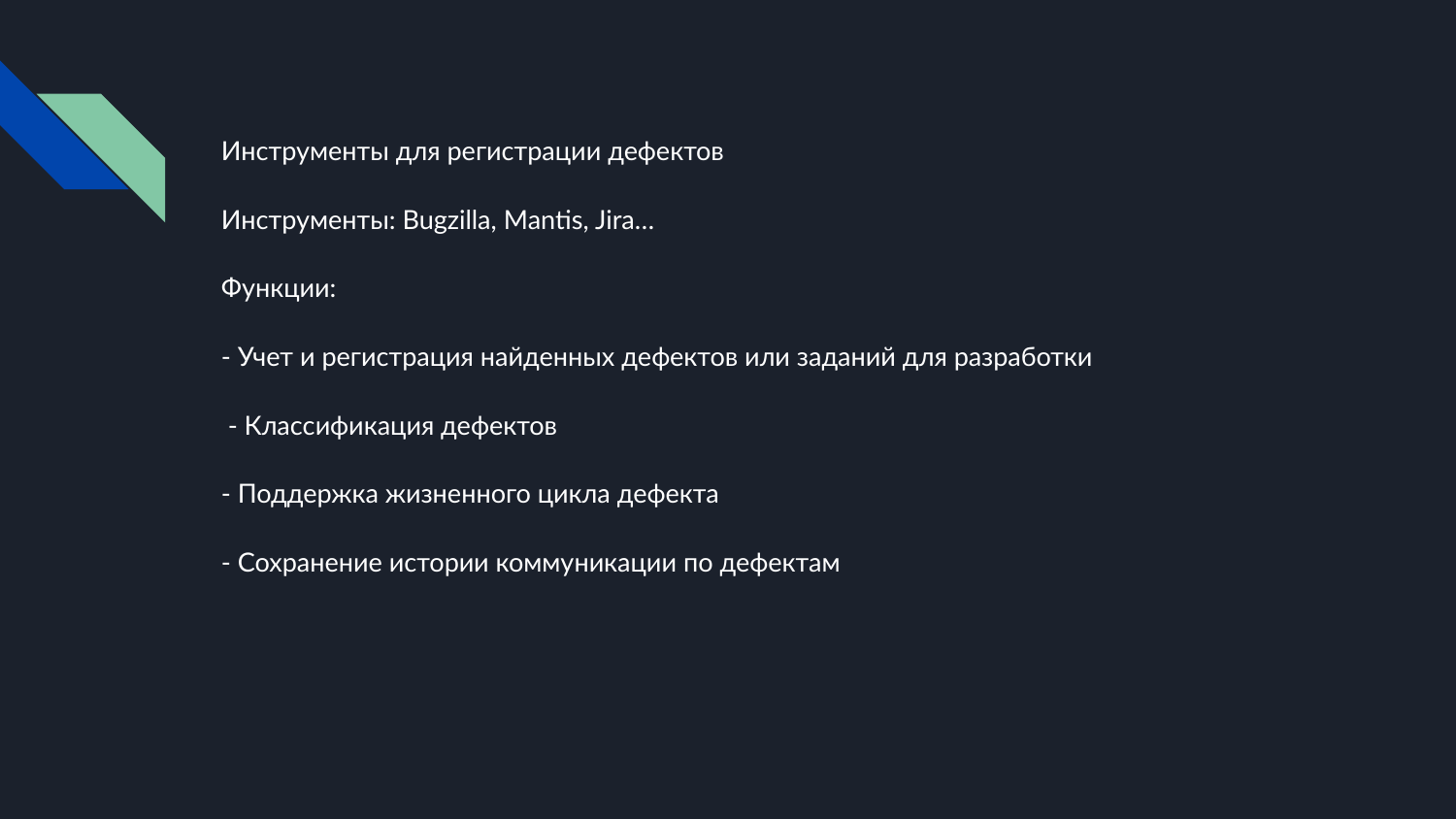

Инструменты для регистрации дефектов
Инструменты: Bugzilla, Mantis, Jira…
Функции:
- Учет и регистрация найденных дефектов или заданий для разработки
 - Классификация дефектов
- Поддержка жизненного цикла дефекта
- Сохранение истории коммуникации по дефектам